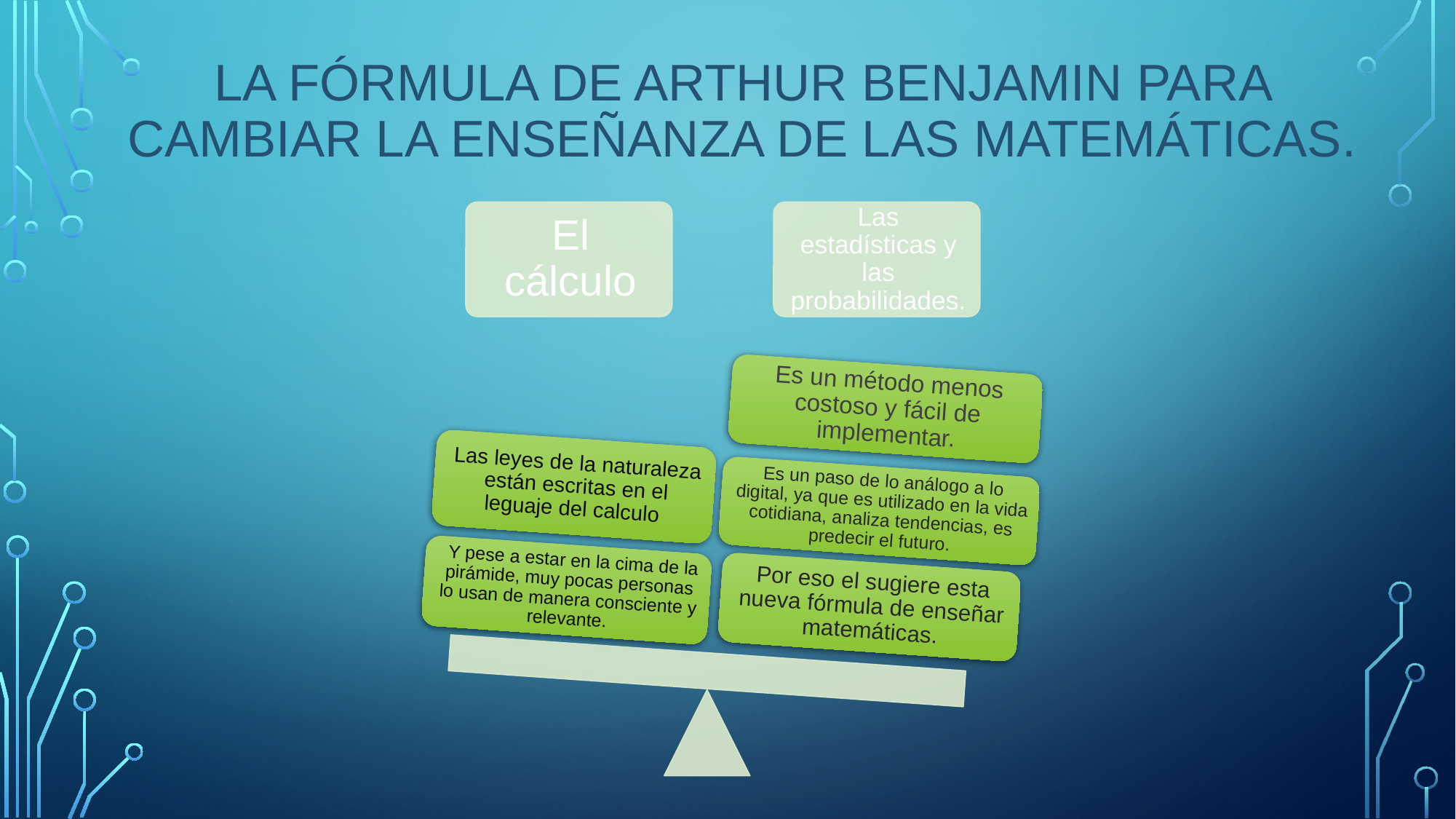

# La fórmula de Arthur Benjamin para cambiar la enseñanza de las matemáticas.
El cálculo
Las estadísticas y las probabilidades.
Por eso el sugiere esta nueva fórmula de enseñar matemáticas.
Es un paso de lo análogo a lo digital, ya que es utilizado en la vida cotidiana, analiza tendencias, es predecir el futuro.
Es un método menos costoso y fácil de implementar.
 Y pese a estar en la cima de la pirámide, muy pocas personas lo usan de manera consciente y relevante.
Las leyes de la naturaleza están escritas en el leguaje del calculo